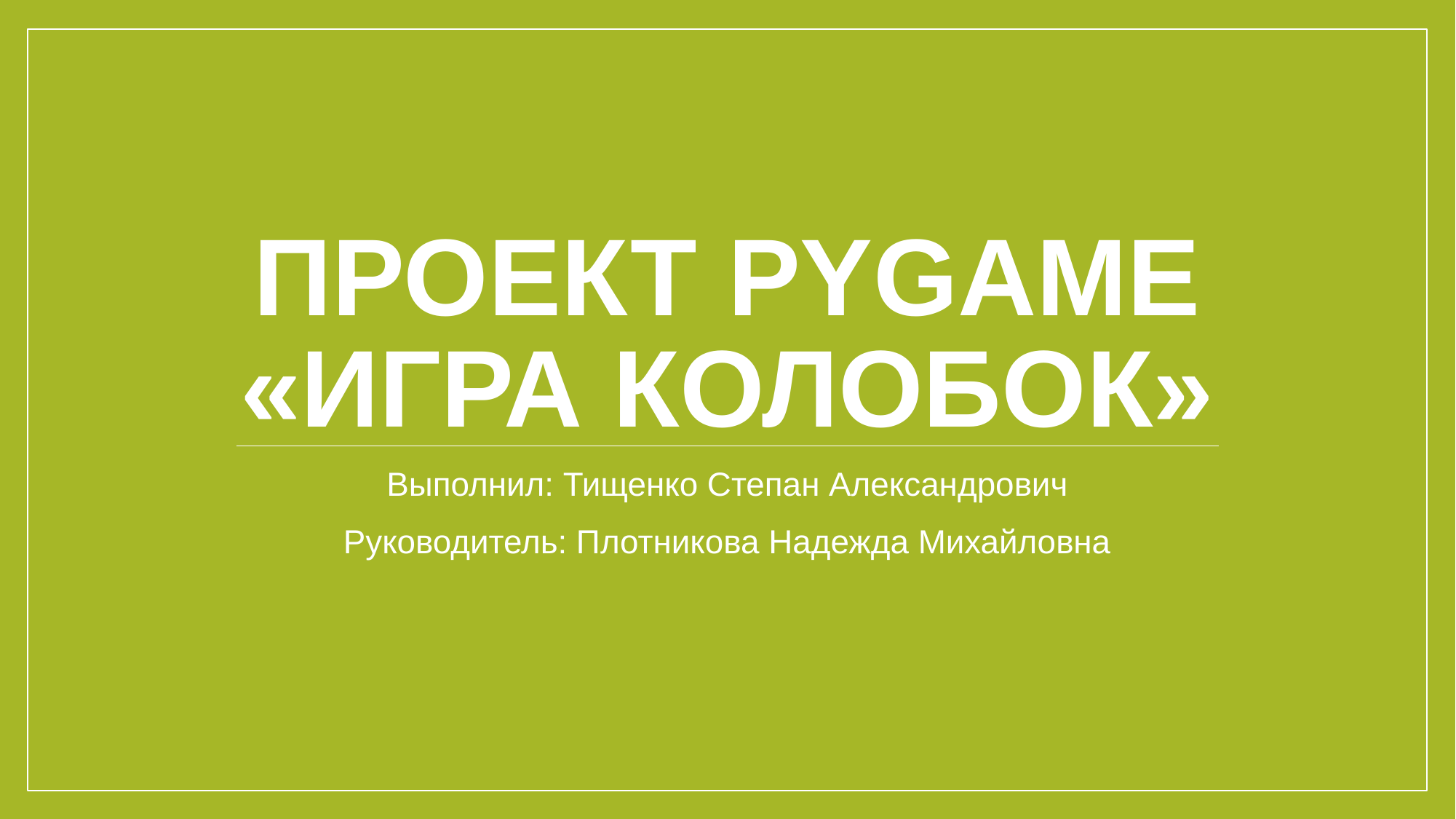

# Проект Pygame «Игра Колобок»
Выполнил: Тищенко Степан Александрович
Руководитель: Плотникова Надежда Михайловна